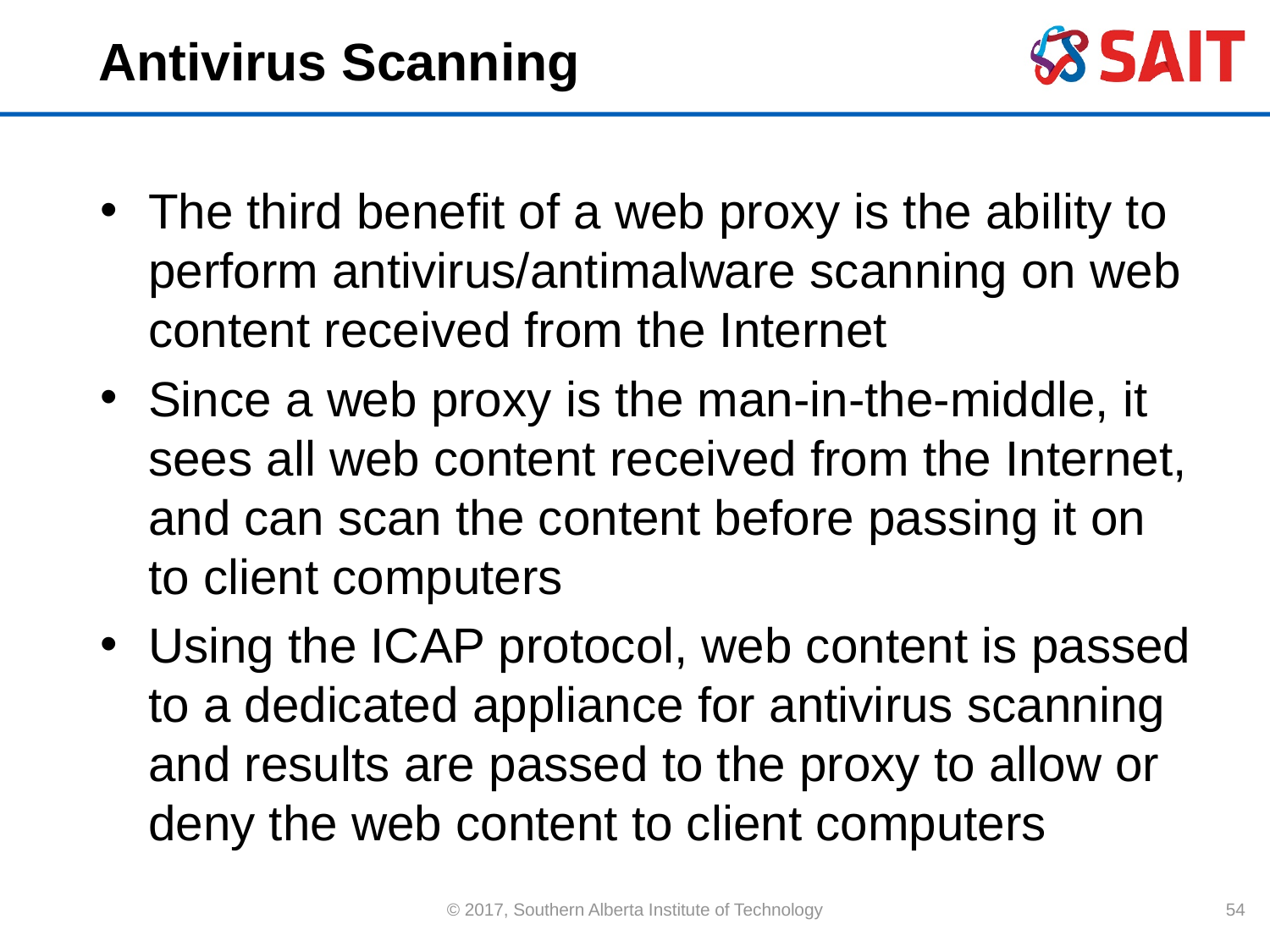

# Antivirus Scanning
The third benefit of a web proxy is the ability to perform antivirus/antimalware scanning on web content received from the Internet
Since a web proxy is the man-in-the-middle, it sees all web content received from the Internet, and can scan the content before passing it on to client computers
Using the ICAP protocol, web content is passed to a dedicated appliance for antivirus scanning and results are passed to the proxy to allow or deny the web content to client computers